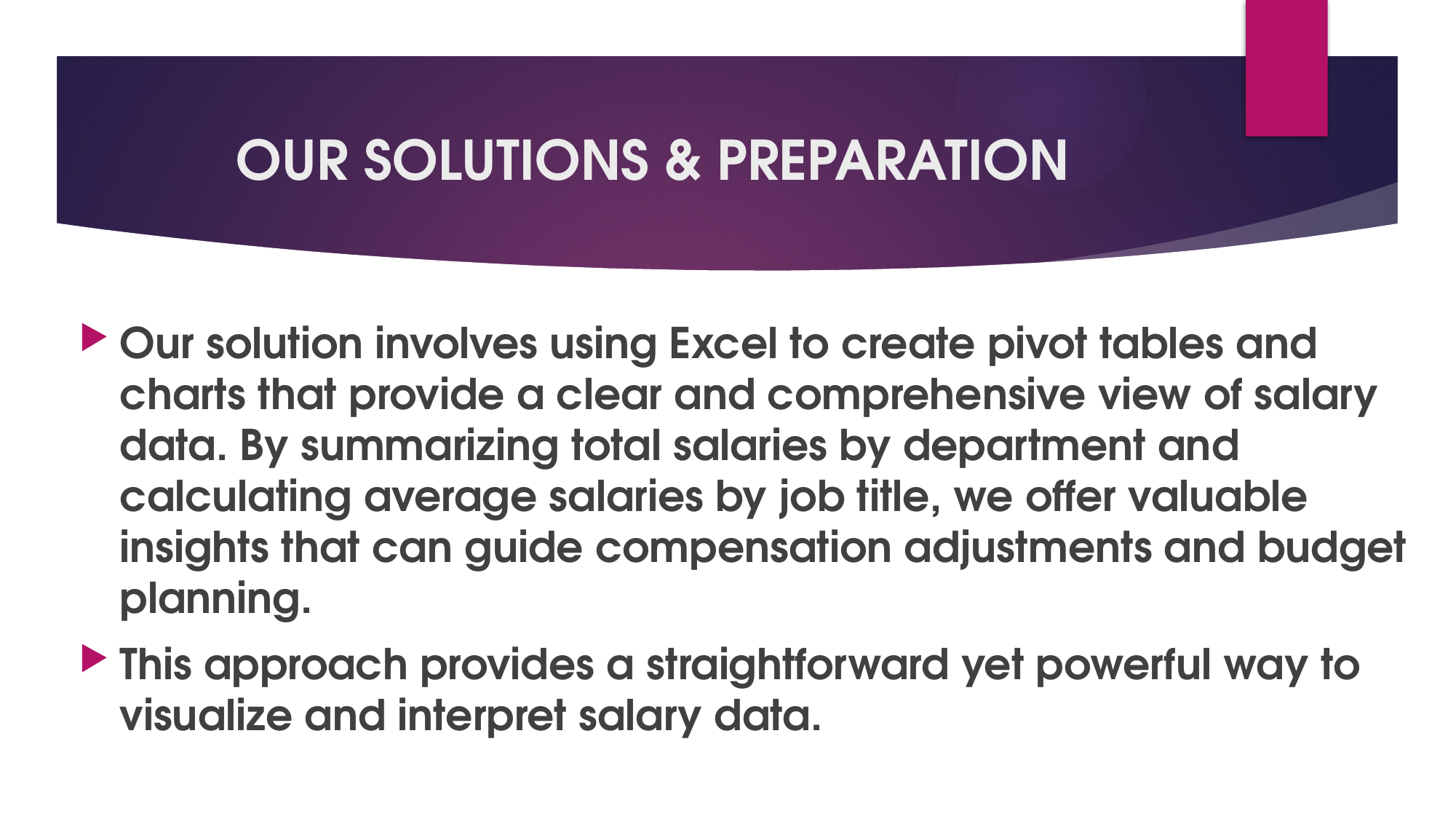

# OUR SOLUTIONS & PREPARATION
Our solution involves using Excel to create pivot tables and charts that provide a clear and comprehensive view of salary data. By summarizing total salaries by department and calculating average salaries by job title, we offer valuable insights that can guide compensation adjustments and budget planning.
This approach provides a straightforward yet powerful way to visualize and interpret salary data.